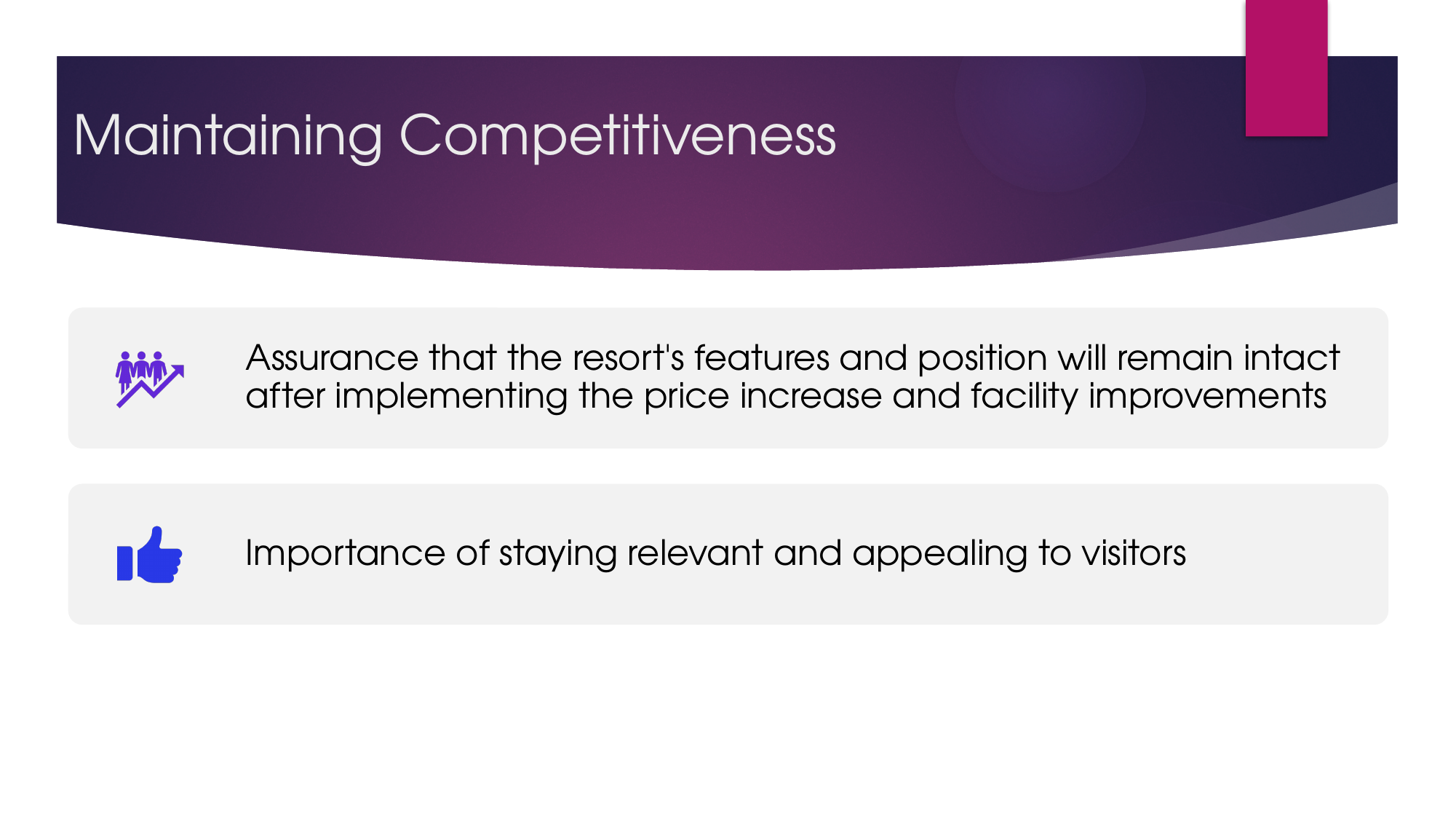

# Maintaining Competitiveness
Assurance that the resort's features and position will remain intact after implementing the price increase and facility improvements
Importance of staying relevant and appealing to visitors